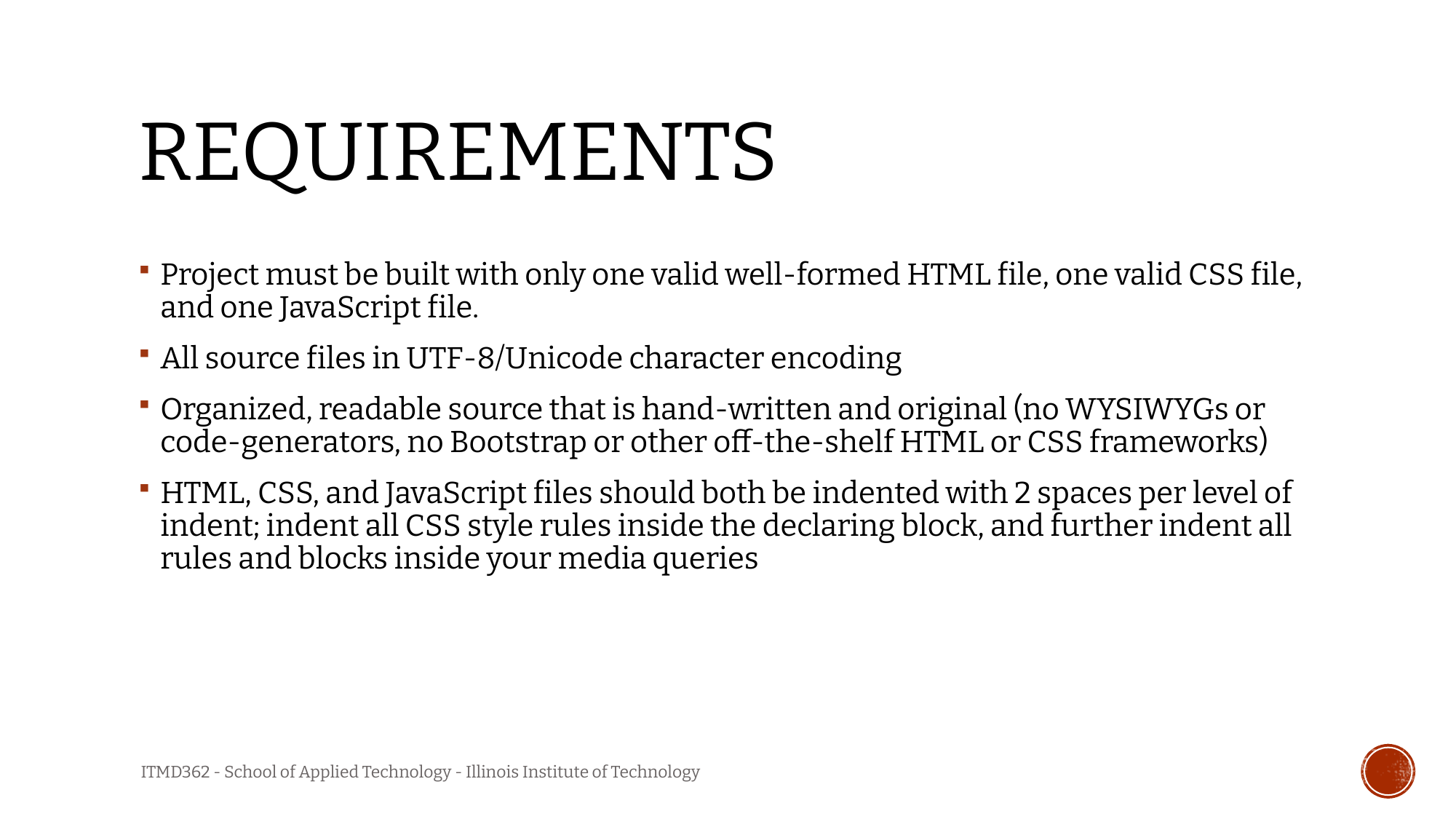

# Requirements
Project must be built with only one valid well-formed HTML file, one valid CSS file, and one JavaScript file.
All source files in UTF-8/Unicode character encoding
Organized, readable source that is hand-written and original (no WYSIWYGs or code-generators, no Bootstrap or other off-the-shelf HTML or CSS frameworks)
HTML, CSS, and JavaScript files should both be indented with 2 spaces per level of indent; indent all CSS style rules inside the declaring block, and further indent all rules and blocks inside your media queries
ITMD362 - School of Applied Technology - Illinois Institute of Technology